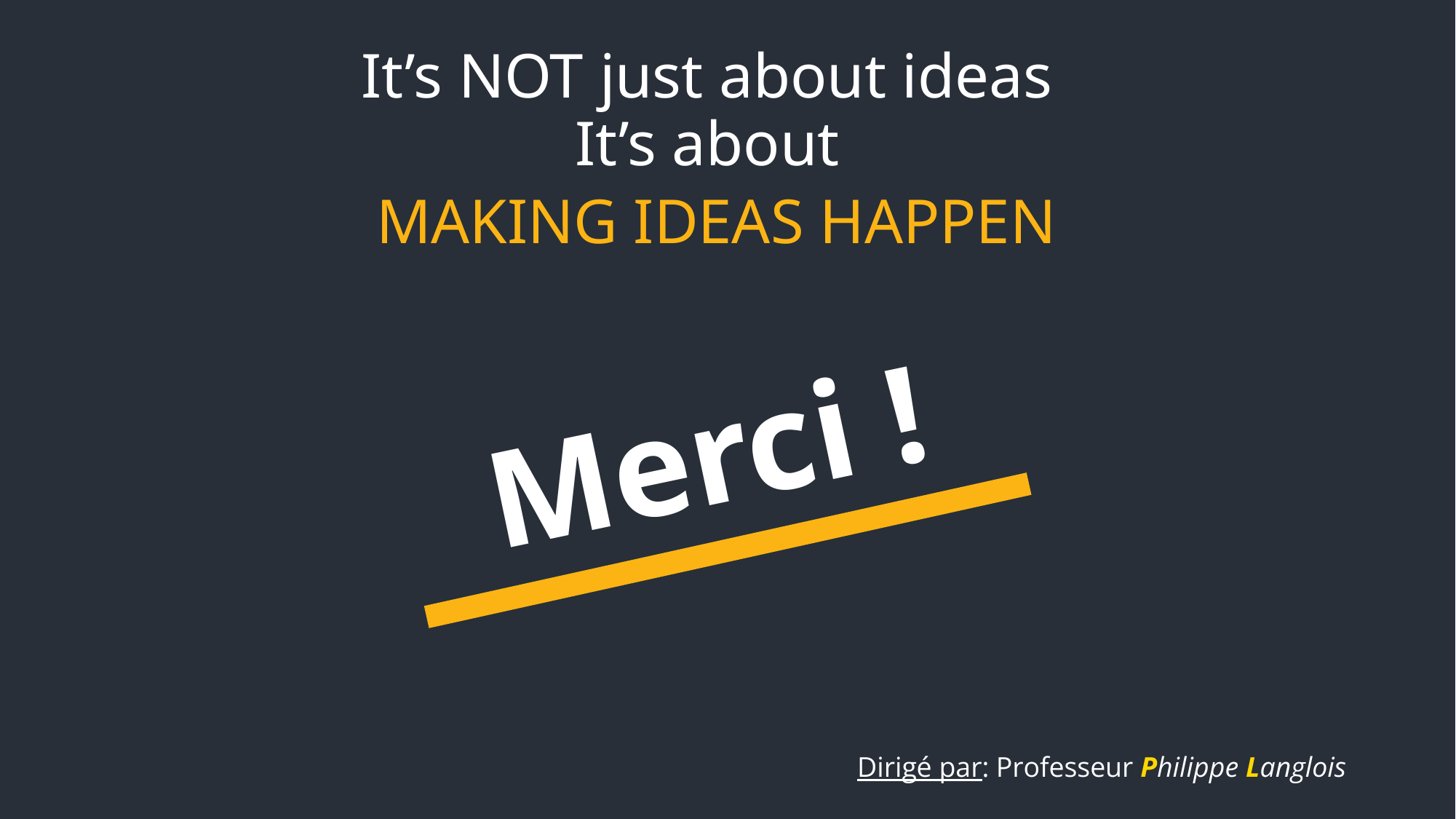

It’s NOT just about ideas
It’s about
MAKING IDEAS HAPPEN
Merci !

Dirigé par: Professeur Philippe Langlois